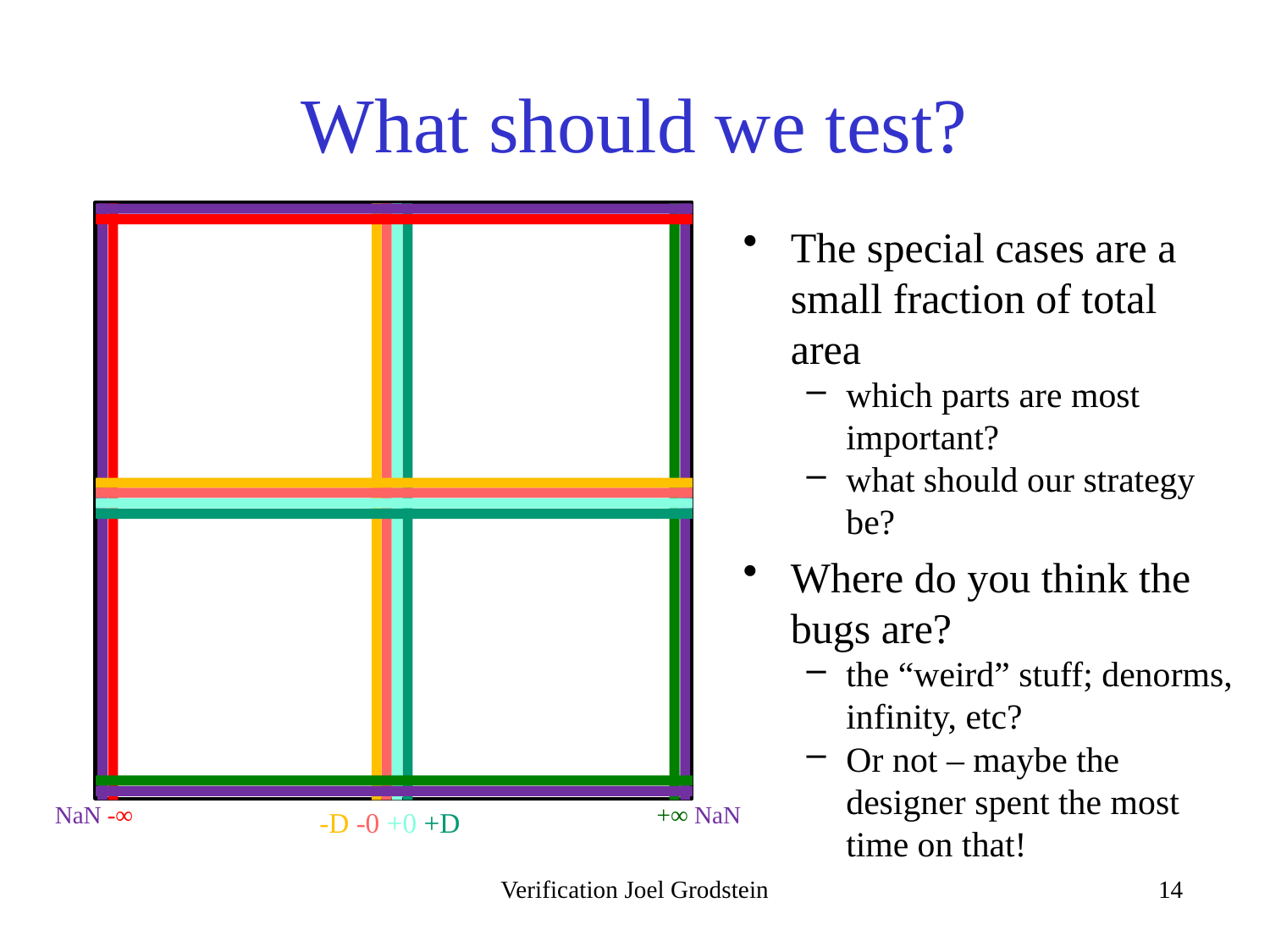

# What should we test?

The special cases are a small fraction of total area
which parts are most important?
what should our strategy be?
Where do you think the bugs are?
the “weird” stuff; denorms, infinity, etc?
Or not – maybe the designer spent the most time on that!

NaN -∞
+∞ NaN
-D -0 +0 +D
Verification Joel Grodstein